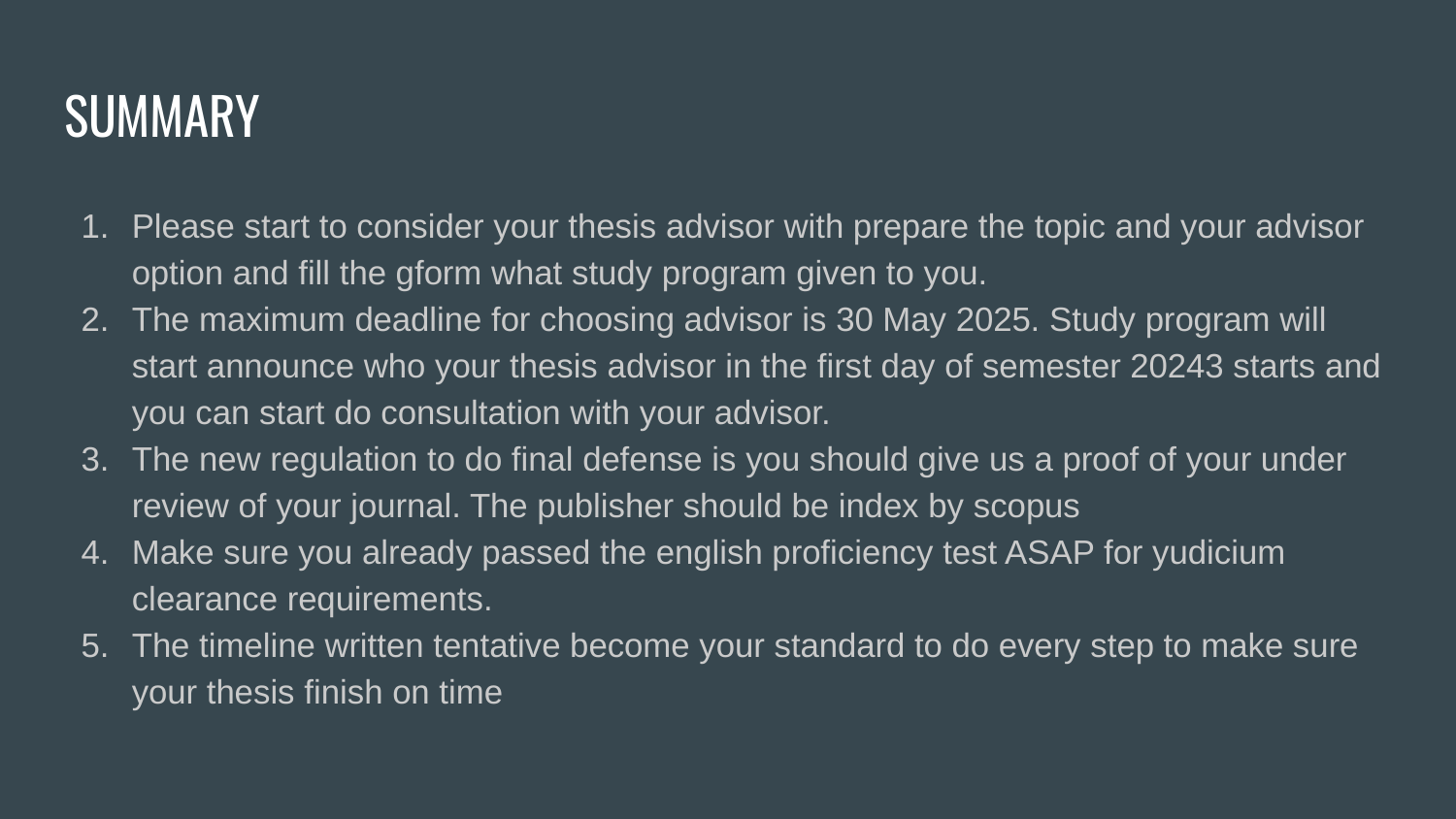

# SUMMARY
Please start to consider your thesis advisor with prepare the topic and your advisor option and fill the gform what study program given to you.
The maximum deadline for choosing advisor is 30 May 2025. Study program will start announce who your thesis advisor in the first day of semester 20243 starts and you can start do consultation with your advisor.
The new regulation to do final defense is you should give us a proof of your under review of your journal. The publisher should be index by scopus
Make sure you already passed the english proficiency test ASAP for yudicium clearance requirements.
The timeline written tentative become your standard to do every step to make sure your thesis finish on time